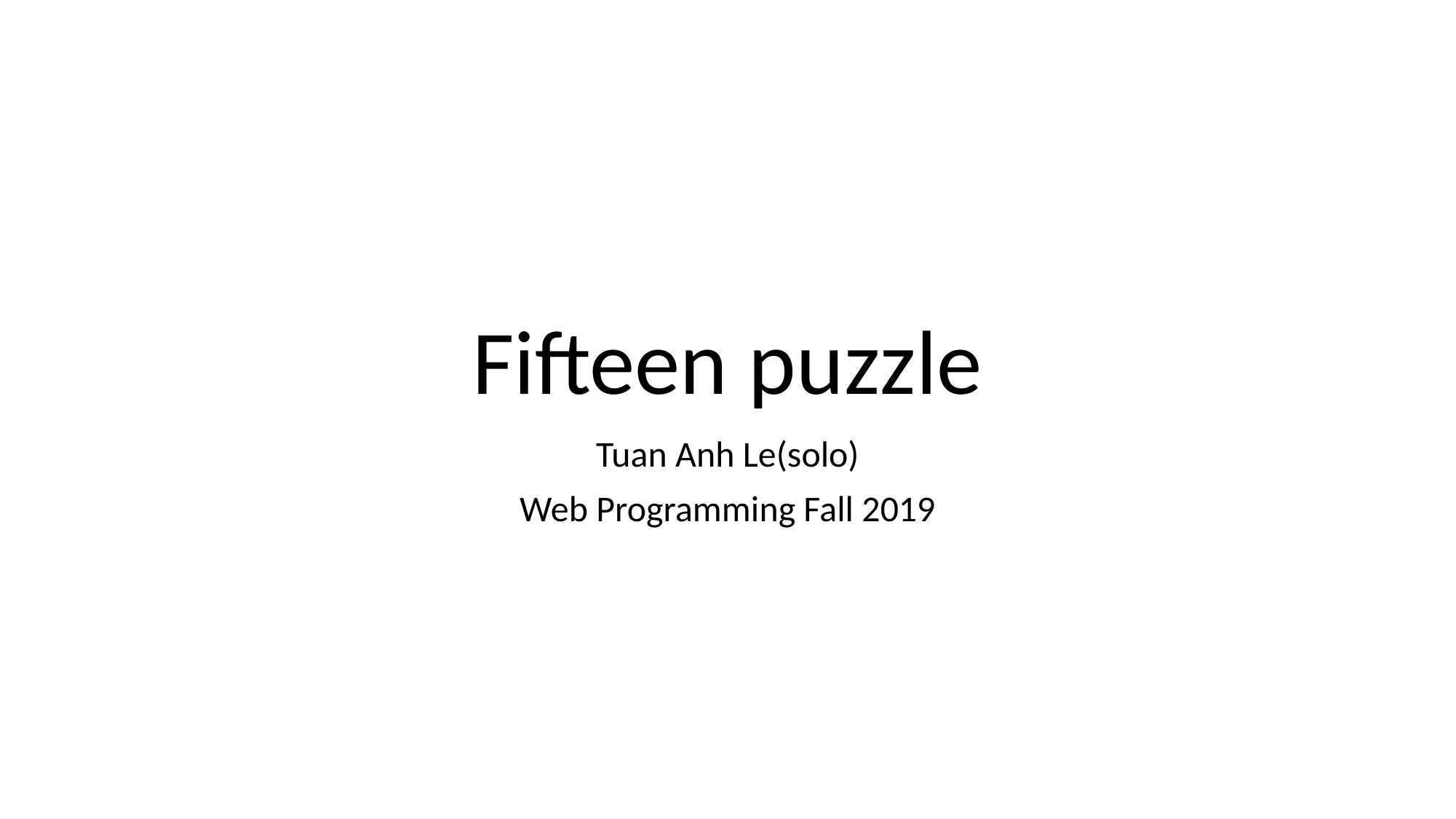

# Fifteen puzzle
Tuan Anh Le(solo)
Web Programming Fall 2019